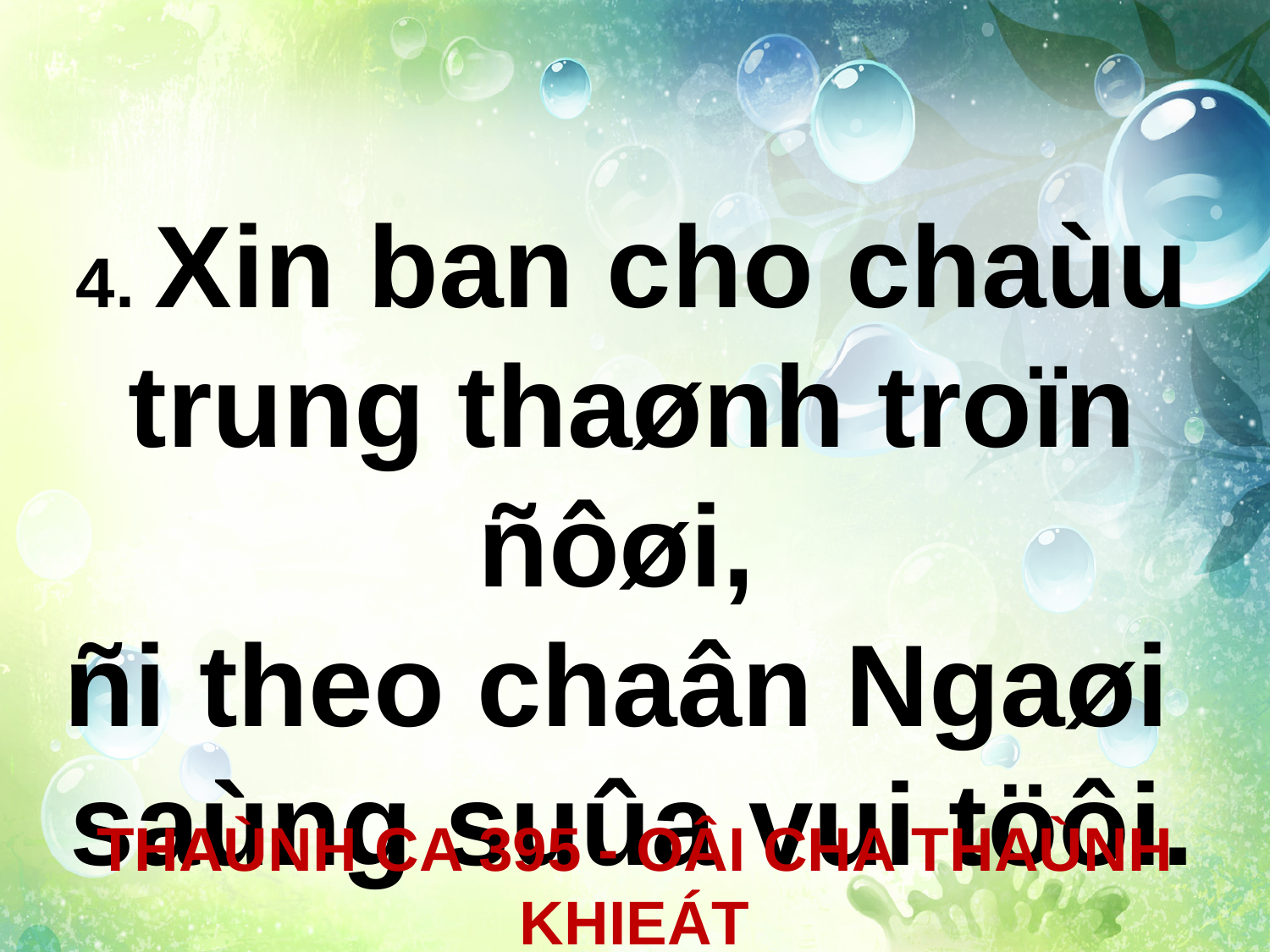

4. Xin ban cho chaùu trung thaønh troïn ñôøi,
ñi theo chaân Ngaøi
saùng suûa vui töôi.
THAÙNH CA 395 - OÂI CHA THAÙNH KHIEÁT